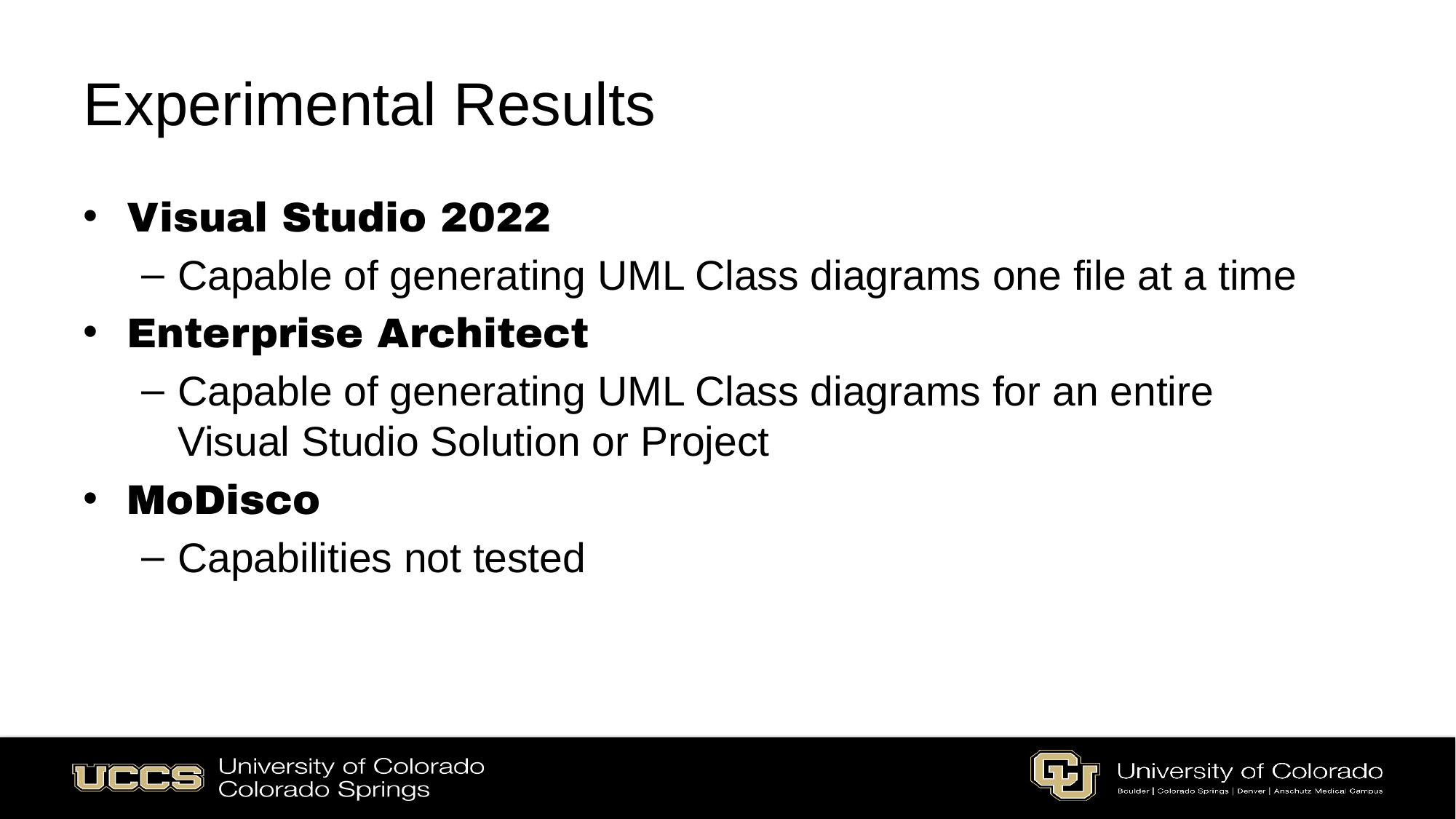

# Experimental Results
Visual Studio 2022
Capable of generating UML Class diagrams one file at a time
Enterprise Architect
Capable of generating UML Class diagrams for an entire Visual Studio Solution or Project
MoDisco
Capabilities not tested